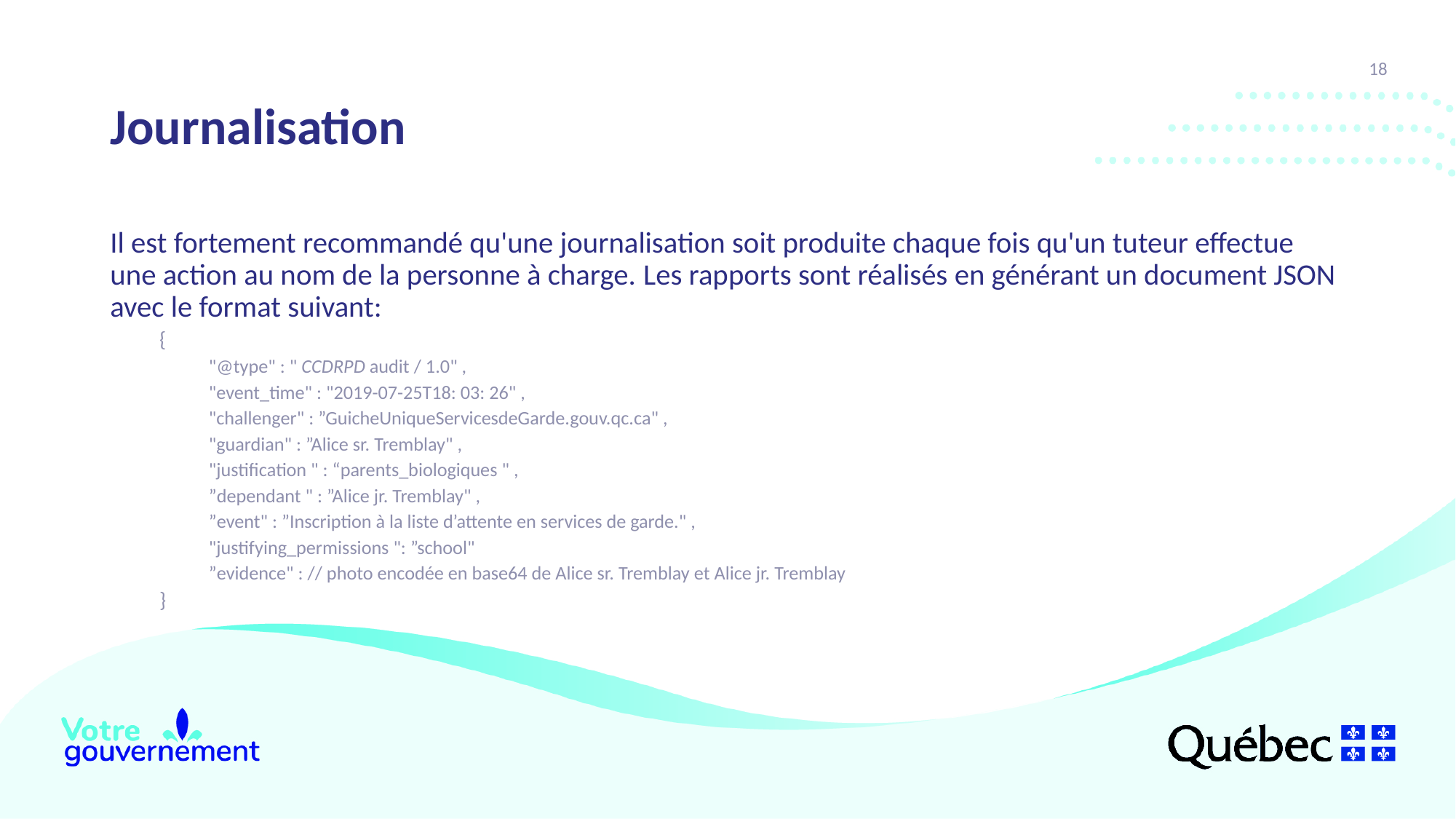

18
# Journalisation
Il est fortement recommandé qu'une journalisation soit produite chaque fois qu'un tuteur effectue une action au nom de la personne à charge. Les rapports sont réalisés en générant un document JSON avec le format suivant:
{
"@type" : " CCDRPD audit / 1.0" ,
"event_time" : "2019-07-25T18: 03: 26" ,
"challenger" : ”GuicheUniqueServicesdeGarde.gouv.qc.ca" ,
"guardian" : ”Alice sr. Tremblay" ,
"justification " : “parents_biologiques " ,
”dependant " : ”Alice jr. Tremblay" ,
”event" : ”Inscription à la liste d’attente en services de garde." ,
"justifying_permissions ": ”school"
”evidence" : // photo encodée en base64 de Alice sr. Tremblay et Alice jr. Tremblay
}